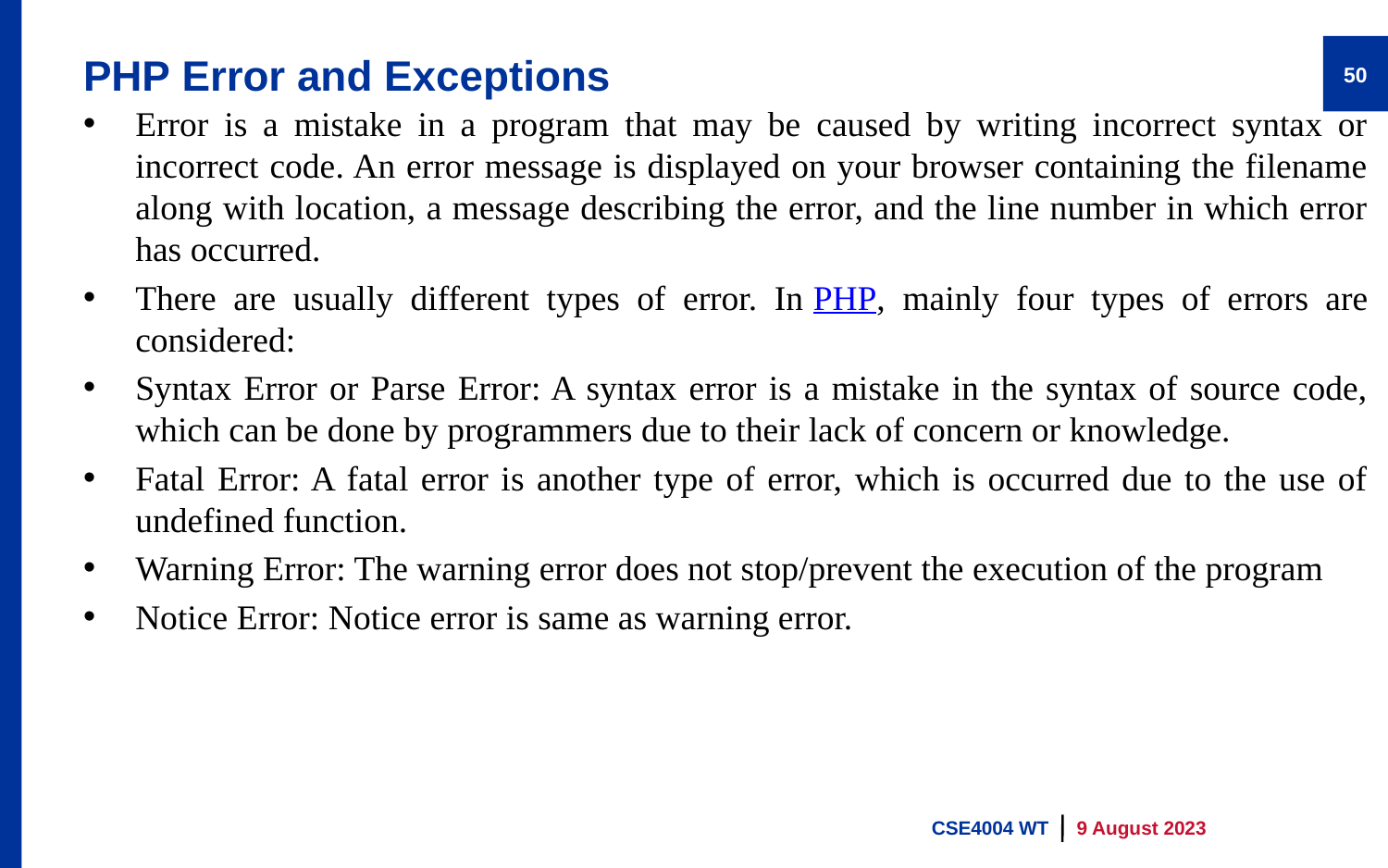

# PHP Error and Exceptions
50
Error is a mistake in a program that may be caused by writing incorrect syntax or incorrect code. An error message is displayed on your browser containing the filename along with location, a message describing the error, and the line number in which error has occurred.
There are usually different types of error. In PHP, mainly four types of errors are considered:
Syntax Error or Parse Error: A syntax error is a mistake in the syntax of source code, which can be done by programmers due to their lack of concern or knowledge.
Fatal Error: A fatal error is another type of error, which is occurred due to the use of undefined function.
Warning Error: The warning error does not stop/prevent the execution of the program
Notice Error: Notice error is same as warning error.

CSE4004 WT
9 August 2023